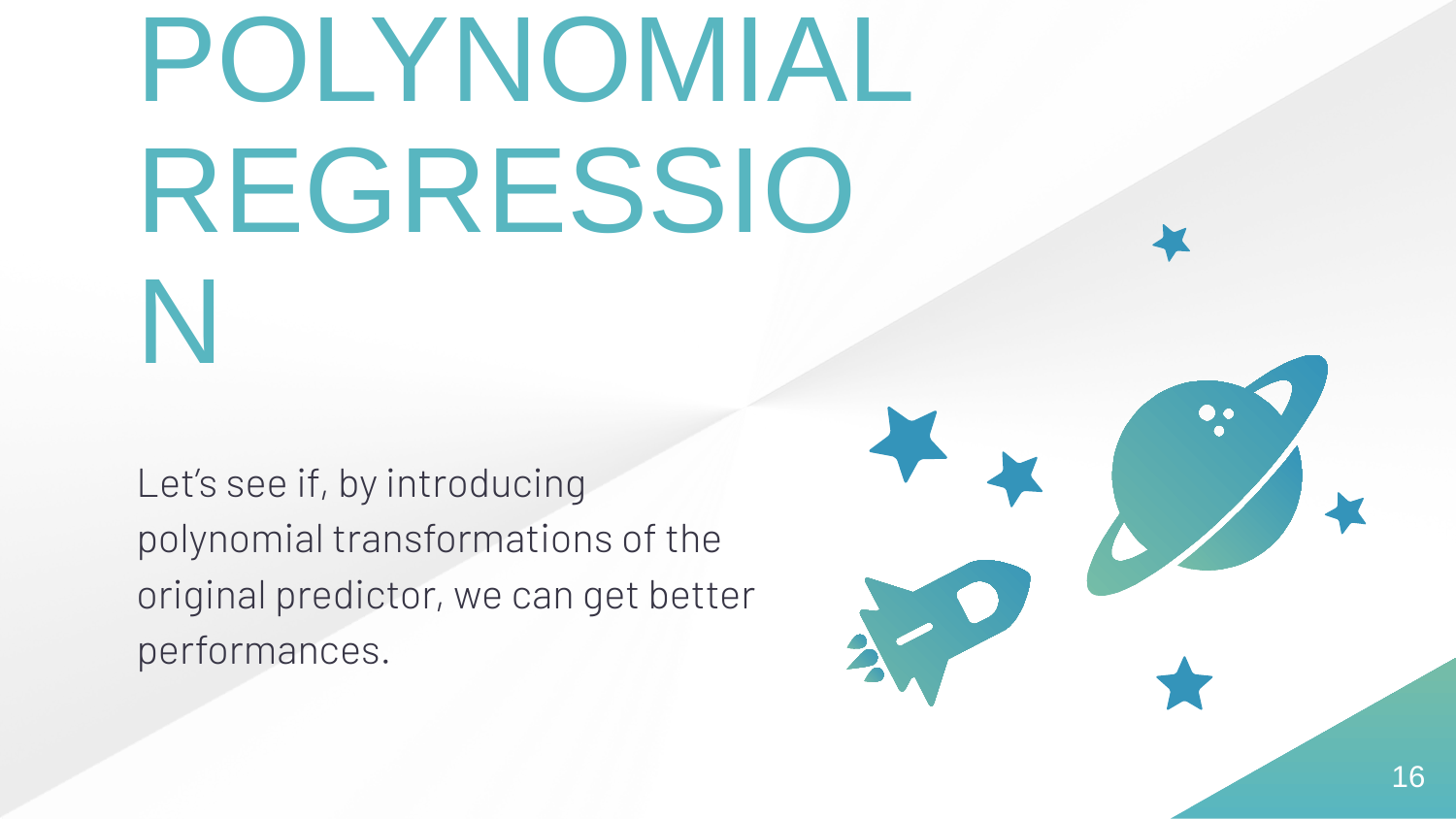

SIMPLE POLYNOMIAL REGRESSION

Let’s see if, by introducing polynomial transformations of the original predictor, we can get better performances.

16